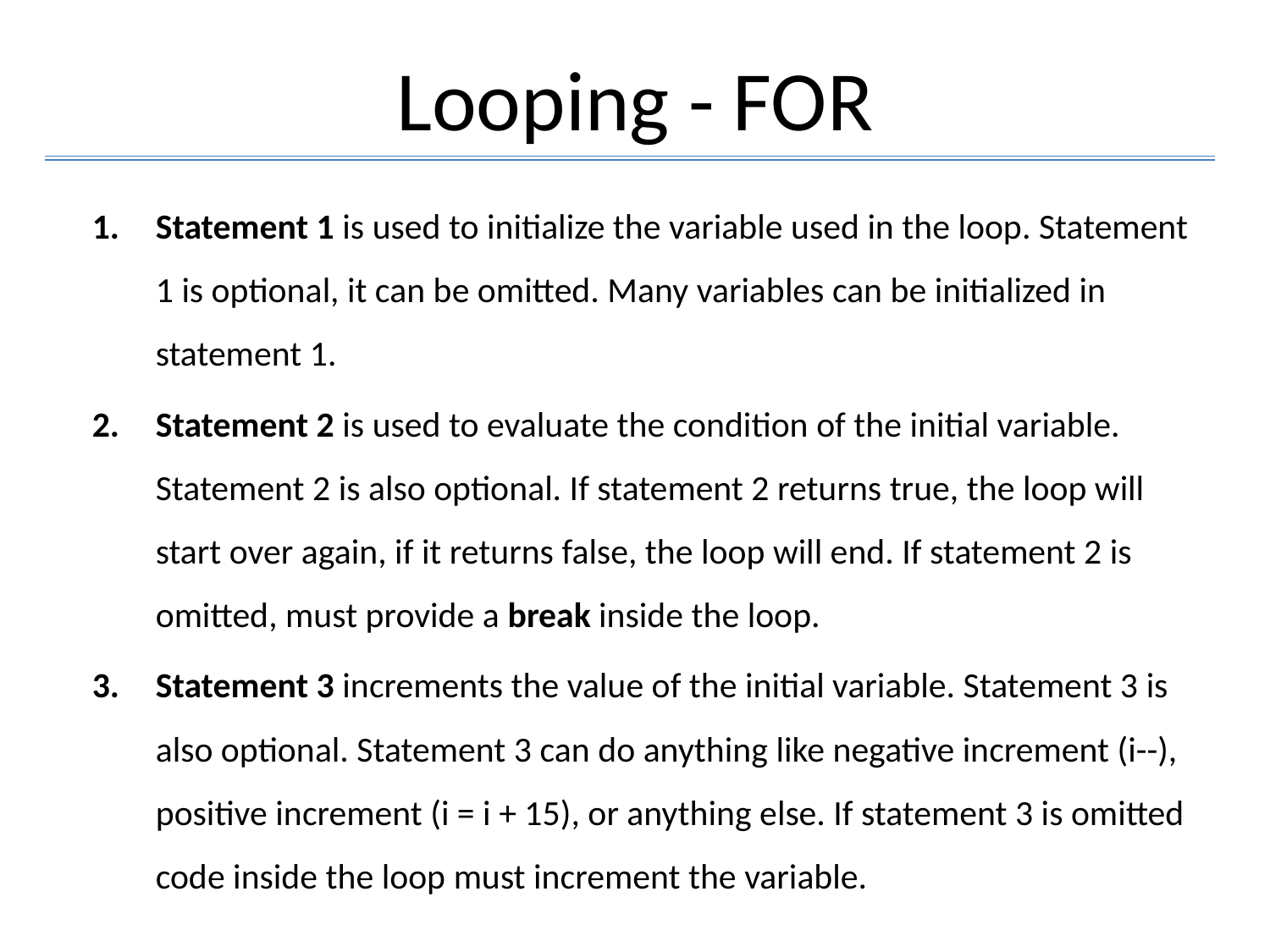

# Looping - FOR
Statement 1 is used to initialize the variable used in the loop. Statement 1 is optional, it can be omitted. Many variables can be initialized in statement 1.
Statement 2 is used to evaluate the condition of the initial variable. Statement 2 is also optional. If statement 2 returns true, the loop will start over again, if it returns false, the loop will end. If statement 2 is omitted, must provide a break inside the loop.
Statement 3 increments the value of the initial variable. Statement 3 is also optional. Statement 3 can do anything like negative increment (i--), positive increment (i = i + 15), or anything else. If statement 3 is omitted code inside the loop must increment the variable.